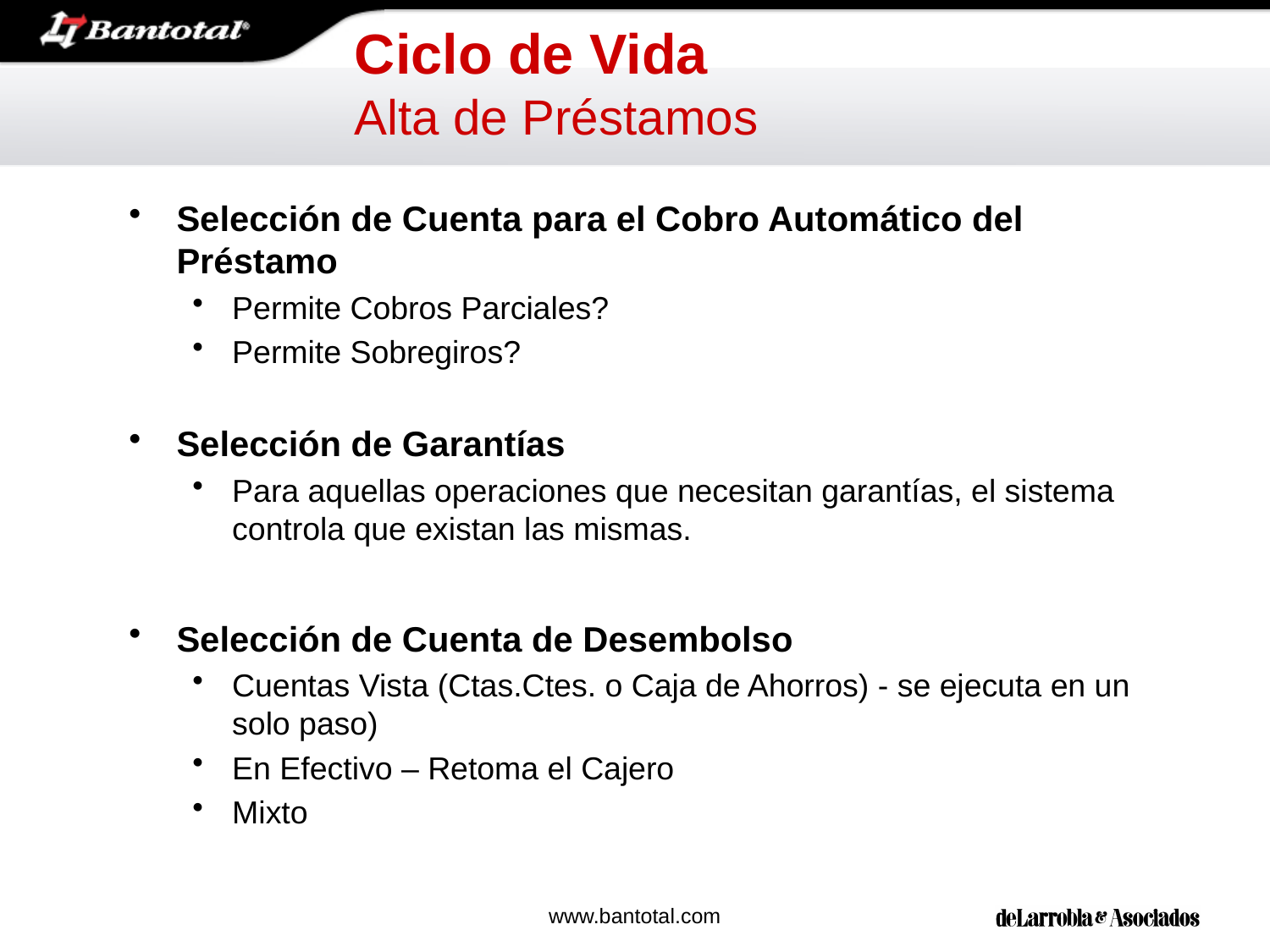

Ciclo de Vida
Alta de Préstamos
Selección de Cuenta para el Cobro Automático del Préstamo
Permite Cobros Parciales?
Permite Sobregiros?

Selección de Garantías
Para aquellas operaciones que necesitan garantías, el sistema controla que existan las mismas.

Selección de Cuenta de Desembolso
Cuentas Vista (Ctas.Ctes. o Caja de Ahorros) - se ejecuta en un solo paso)
En Efectivo – Retoma el Cajero
Mixto

www.bantotal.com